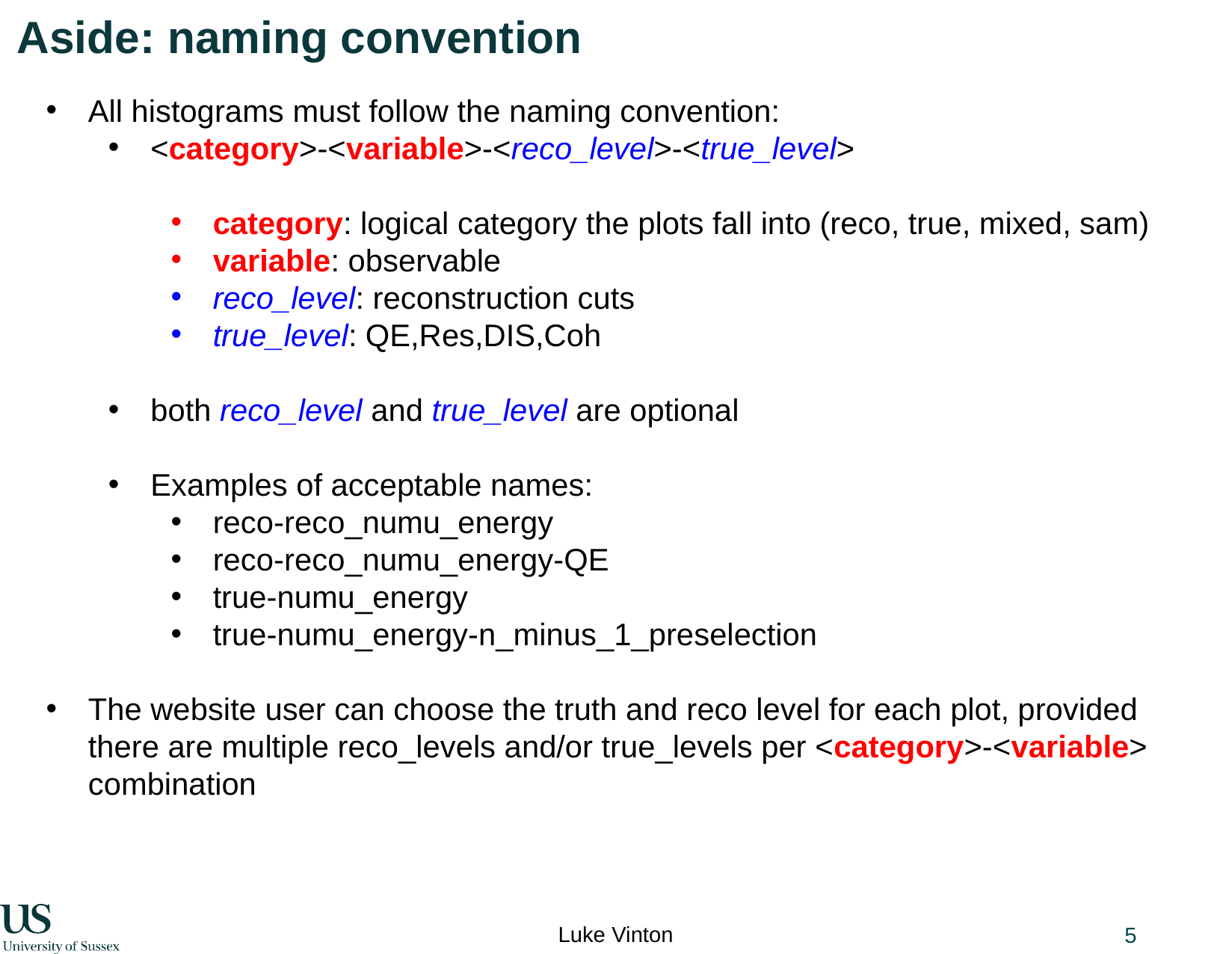

# Aside: naming convention
All histograms must follow the naming convention:
<category>-<variable>-<reco_level>-<true_level>

category: logical category the plots fall into (reco, true, mixed, sam)
variable: observable
reco_level: reconstruction cuts
true_level: QE,Res,DIS,Coh

both reco_level and true_level are optional

Examples of acceptable names:
reco-reco_numu_energy
reco-reco_numu_energy-QE
true-numu_energy
true-numu_energy-n_minus_1_preselection

The website user can choose the truth and reco level for each plot, provided there are multiple reco_levels and/or true_levels per <category>-<variable> combination